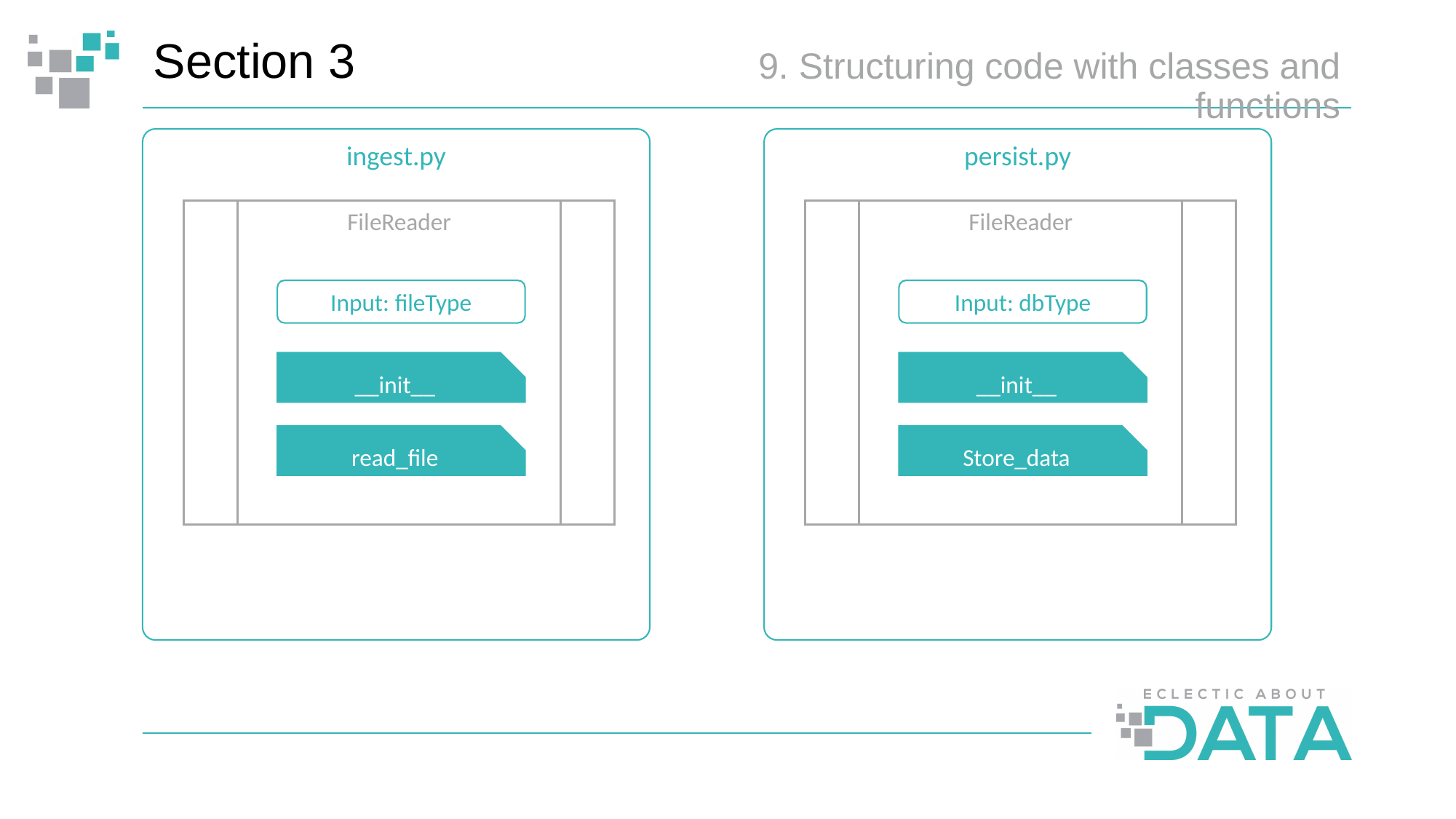

# Section 3
9. Structuring code with classes and functions
ingest.py
persist.py
FileReader
FileReader
Input: fileType
Input: dbType
__init__
__init__
read_file
Store_data